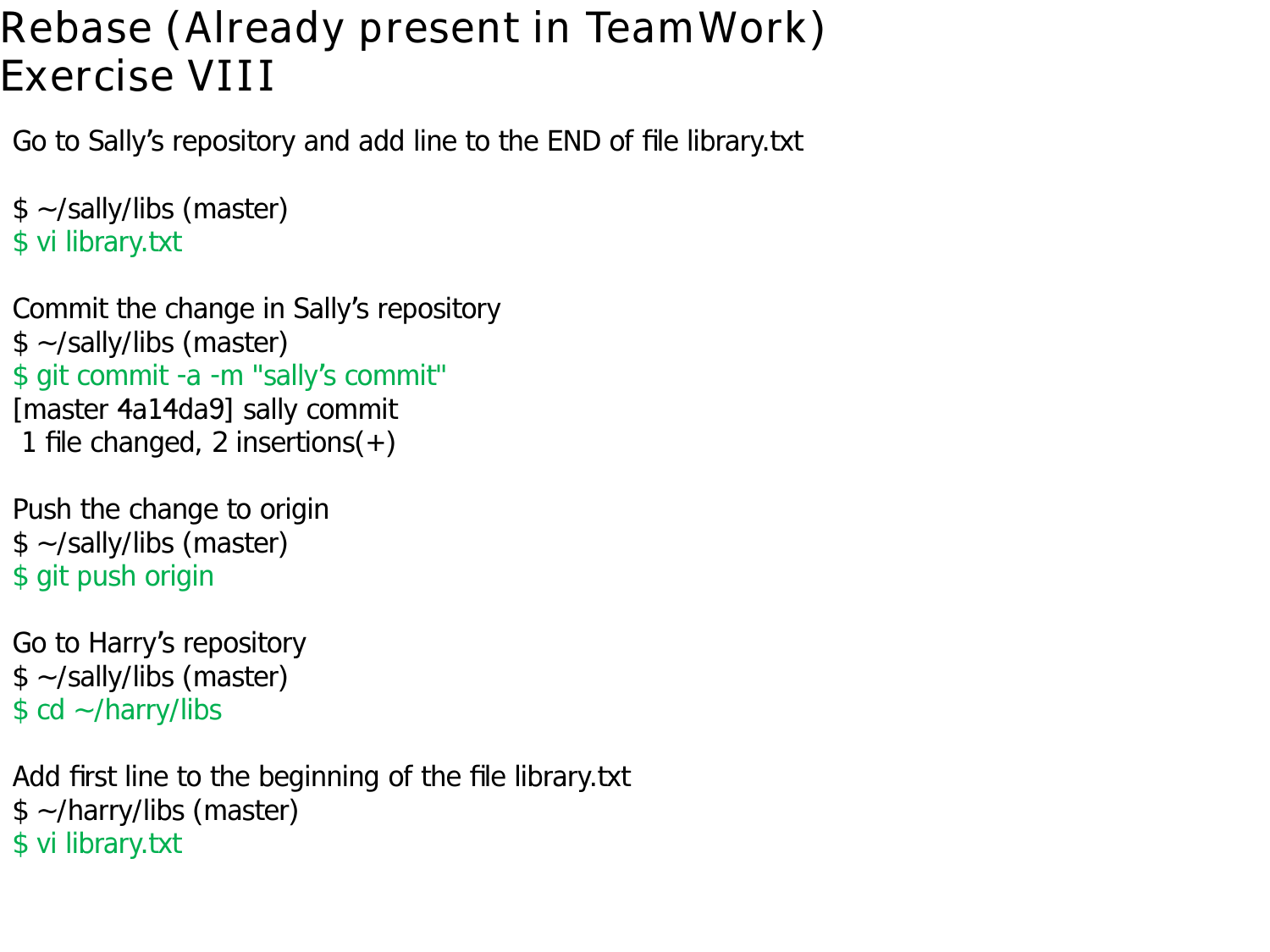

Rebase (Already present in TeamWork)
Exercise VIII
Go to Sally’s repository and add line to the END of file library.txt

$ ~/sally/libs (master)
$ vi library.txt

Commit the change in Sally’s repository
$ ~/sally/libs (master)
$ git commit -a -m "sally’s commit"
[master 4a14da9] sally commit
 1 file changed, 2 insertions(+)

Push the change to origin
$ ~/sally/libs (master)
$ git push origin

Go to Harry’s repository
$ ~/sally/libs (master)
$ cd ~/harry/libs

Add first line to the beginning of the file library.txt
$ ~/harry/libs (master)
$ vi library.txt